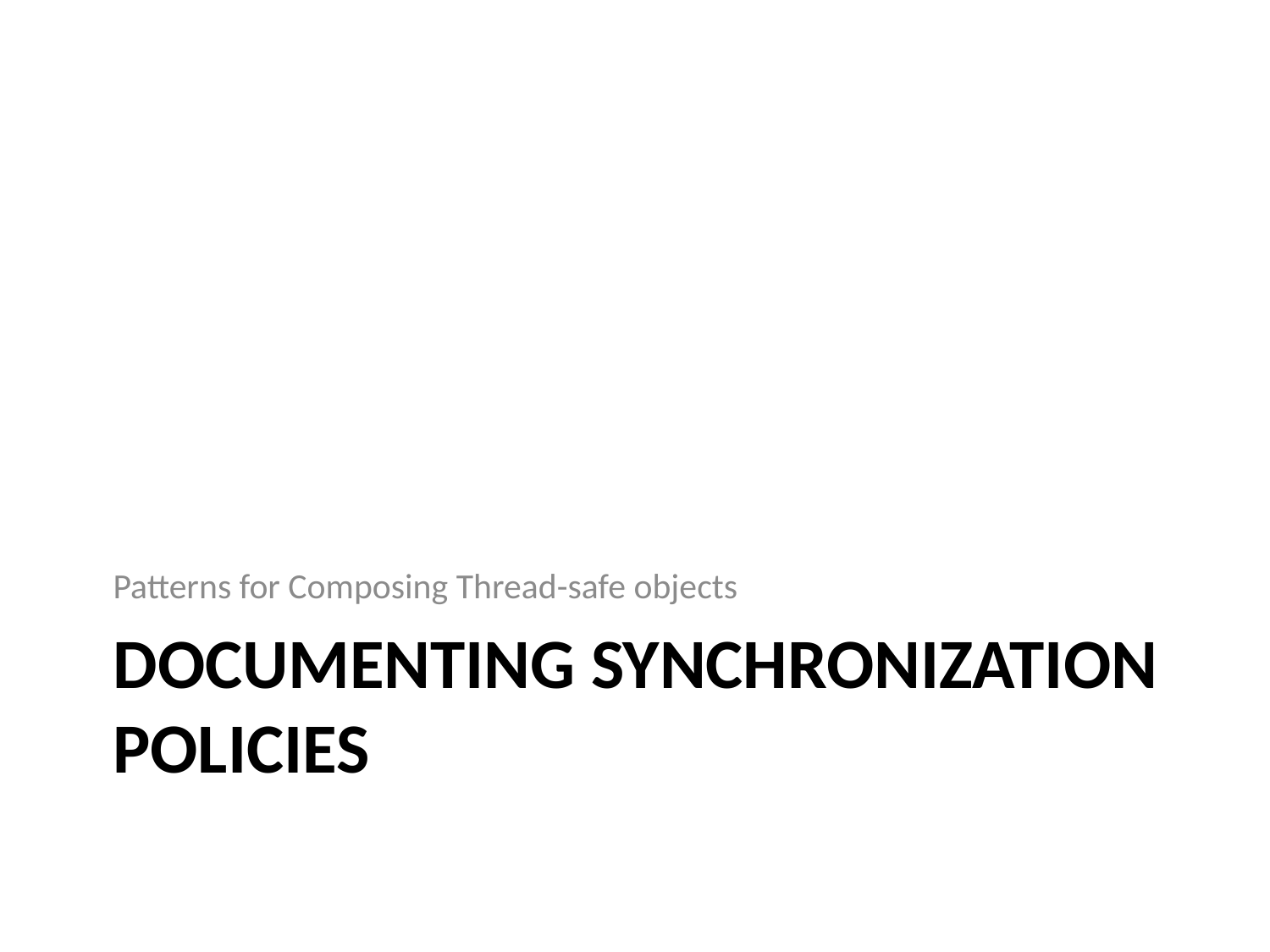

Patterns for Composing Thread-safe objects
# Documenting synchronization policies